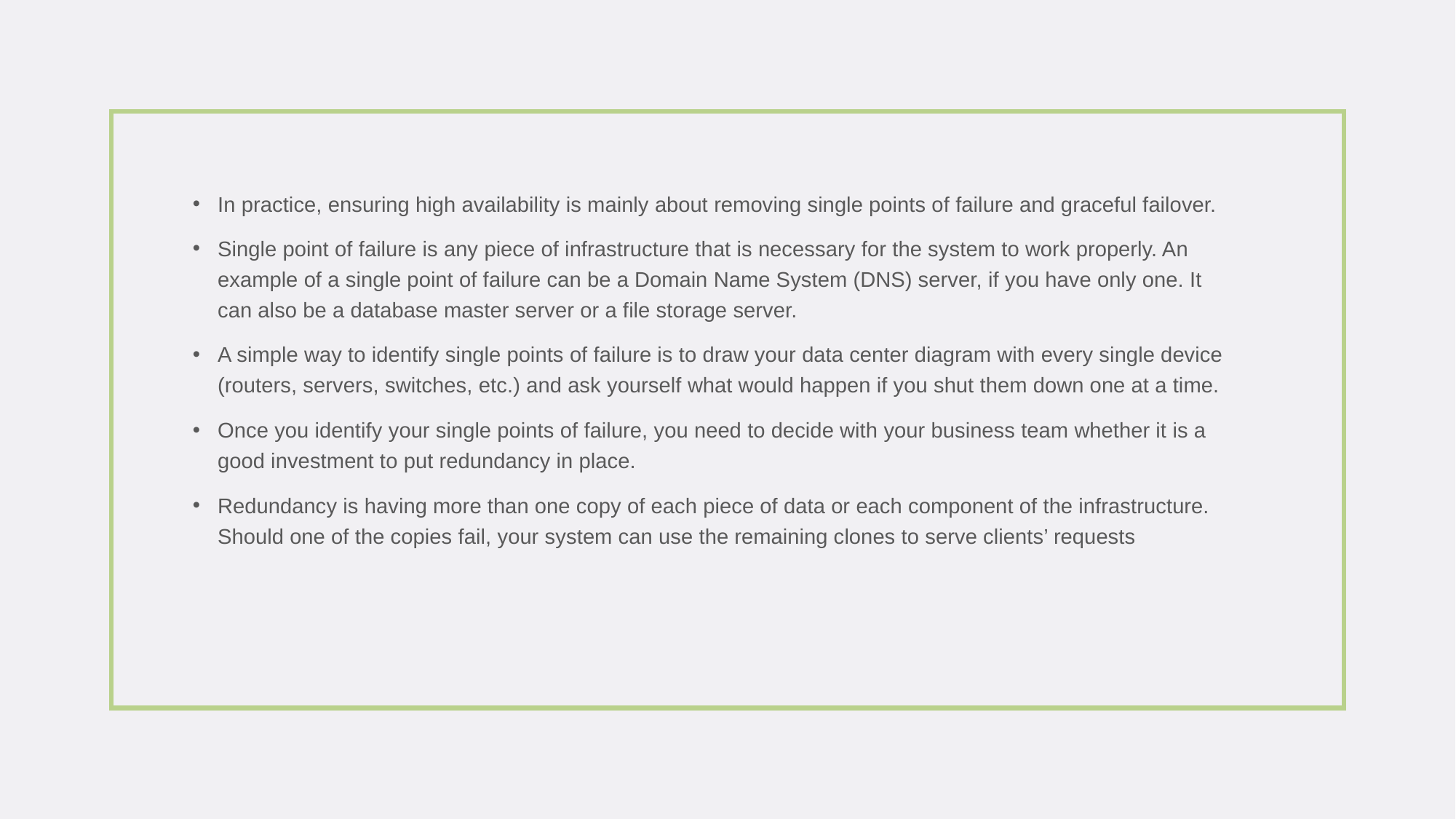

In practice, ensuring high availability is mainly about removing single points of failure and graceful failover.
Single point of failure is any piece of infrastructure that is necessary for the system to work properly. An example of a single point of failure can be a Domain Name System (DNS) server, if you have only one. It can also be a database master server or a file storage server.
A simple way to identify single points of failure is to draw your data center diagram with every single device (routers, servers, switches, etc.) and ask yourself what would happen if you shut them down one at a time.
Once you identify your single points of failure, you need to decide with your business team whether it is a good investment to put redundancy in place.
Redundancy is having more than one copy of each piece of data or each component of the infrastructure. Should one of the copies fail, your system can use the remaining clones to serve clients’ requests